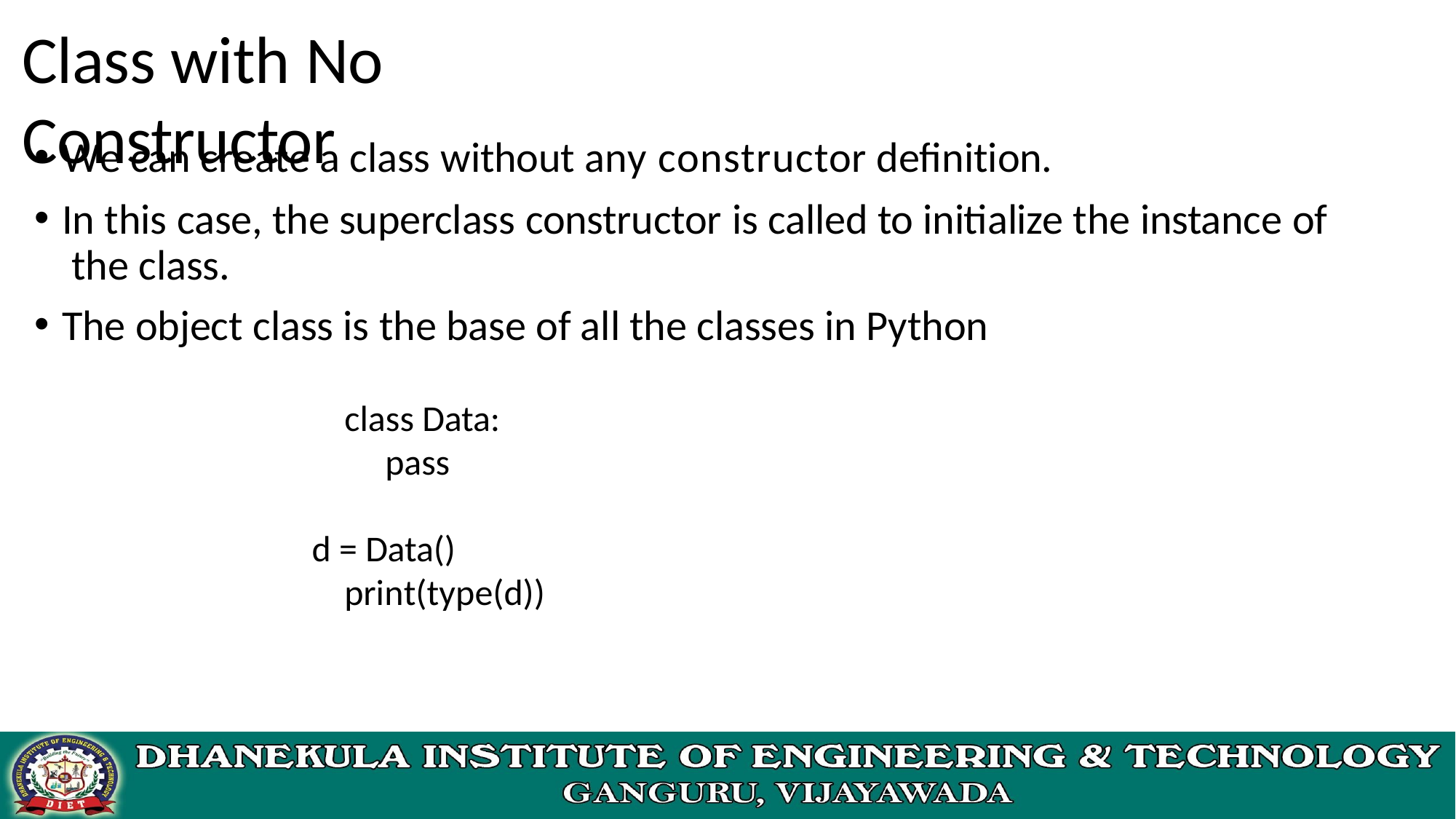

# Class with No Constructor
We can create a class without any constructor definition.
In this case, the superclass constructor is called to initialize the instance of  the class.
The object class is the base of all the classes in Python

class Data:  pass

d = Data()  print(type(d))